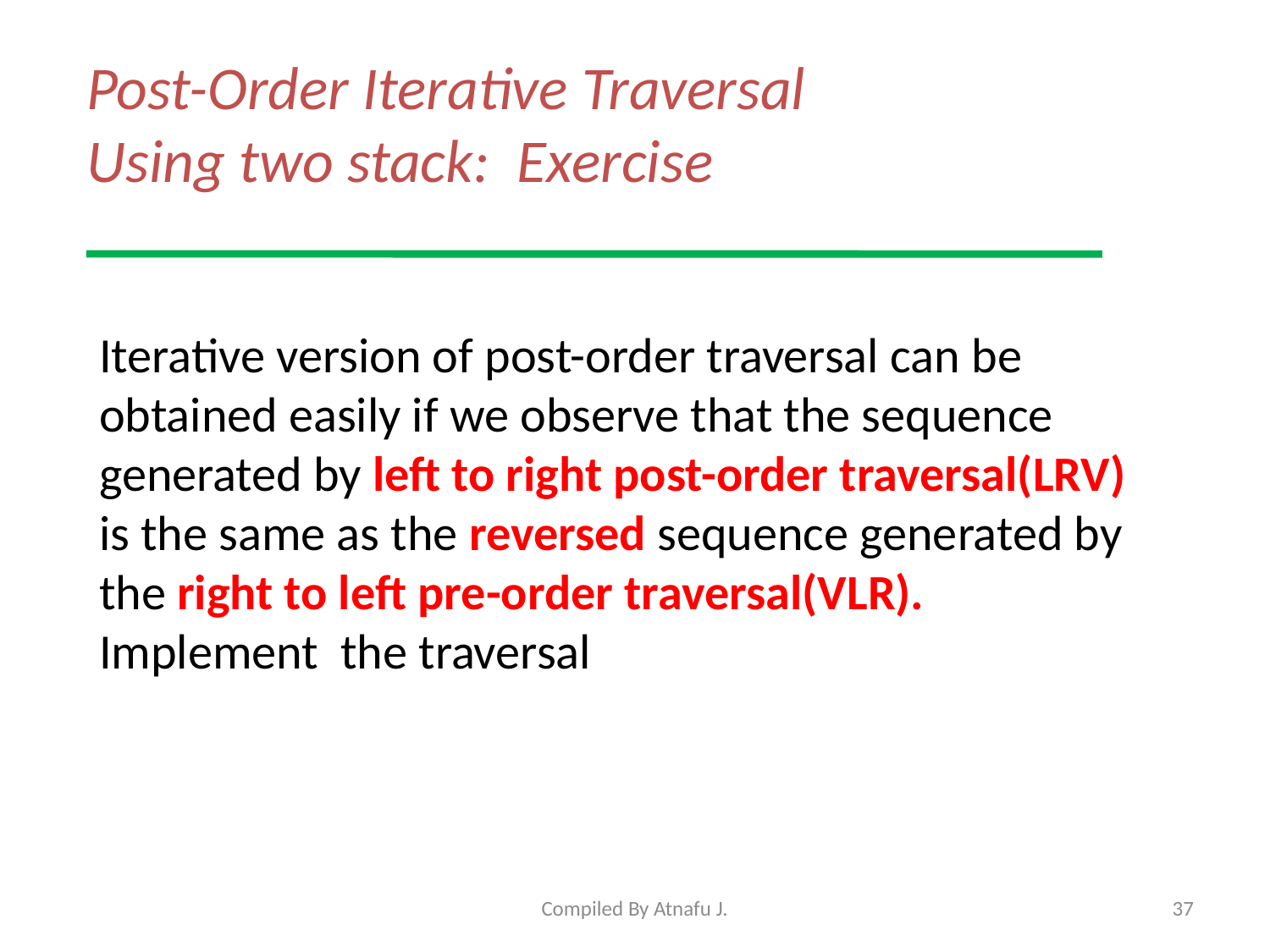

# Post-Order Iterative Traversal Using two stack:  Exercise
Iterative version of post-order traversal can be obtained easily if we observe that the sequence generated by left to right post-order traversal(LRV) is the same as the reversed sequence generated by the right to left pre-order traversal(VLR). Implement  the traversal
Compiled By Atnafu J.
37